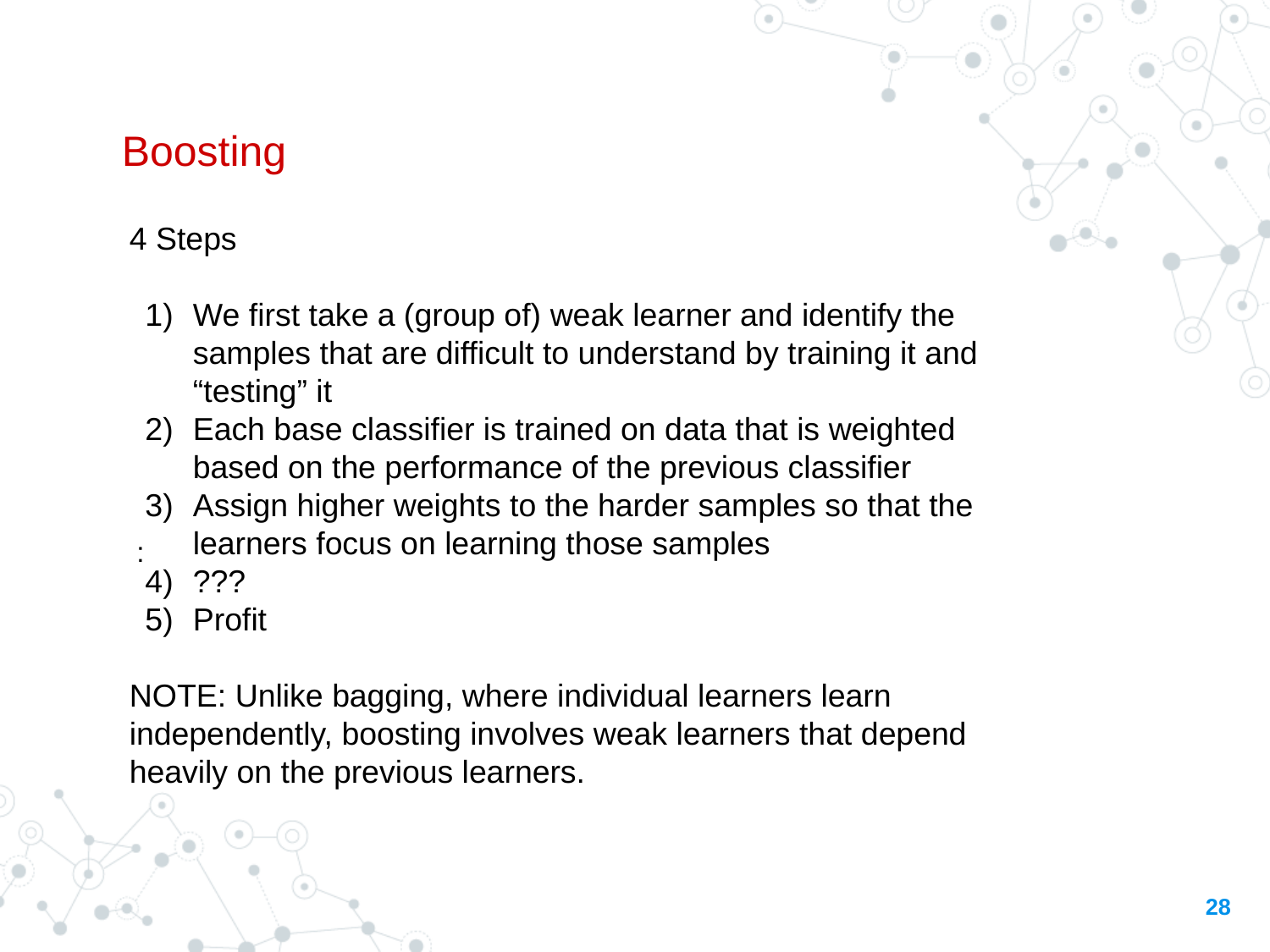

# Boosting
4 Steps

We first take a (group of) weak learner and identify the samples that are difficult to understand by training it and “testing” it
Each base classifier is trained on data that is weighted
based on the performance of the previous classifier
Assign higher weights to the harder samples so that the learners focus on learning those samples
???
Profit

NOTE: Unlike bagging, where individual learners learn independently, boosting involves weak learners that depend heavily on the previous learners.
:

28